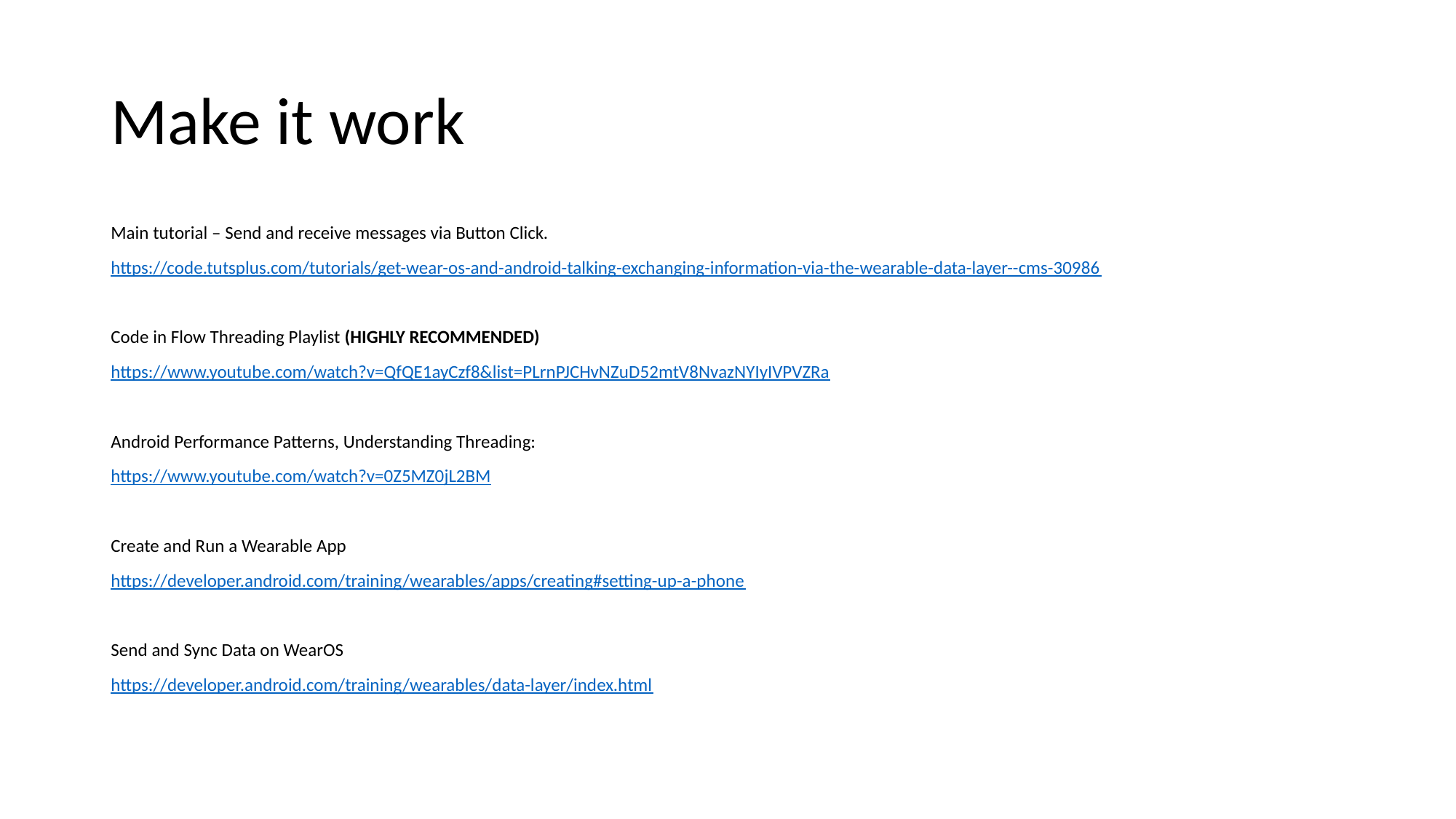

# Make it work
Main tutorial – Send and receive messages via Button Click.
https://code.tutsplus.com/tutorials/get-wear-os-and-android-talking-exchanging-information-via-the-wearable-data-layer--cms-30986

Code in Flow Threading Playlist (HIGHLY RECOMMENDED)
https://www.youtube.com/watch?v=QfQE1ayCzf8&list=PLrnPJCHvNZuD52mtV8NvazNYIyIVPVZRa

Android Performance Patterns, Understanding Threading:
https://www.youtube.com/watch?v=0Z5MZ0jL2BM

Create and Run a Wearable App
https://developer.android.com/training/wearables/apps/creating#setting-up-a-phone

Send and Sync Data on WearOS
https://developer.android.com/training/wearables/data-layer/index.html